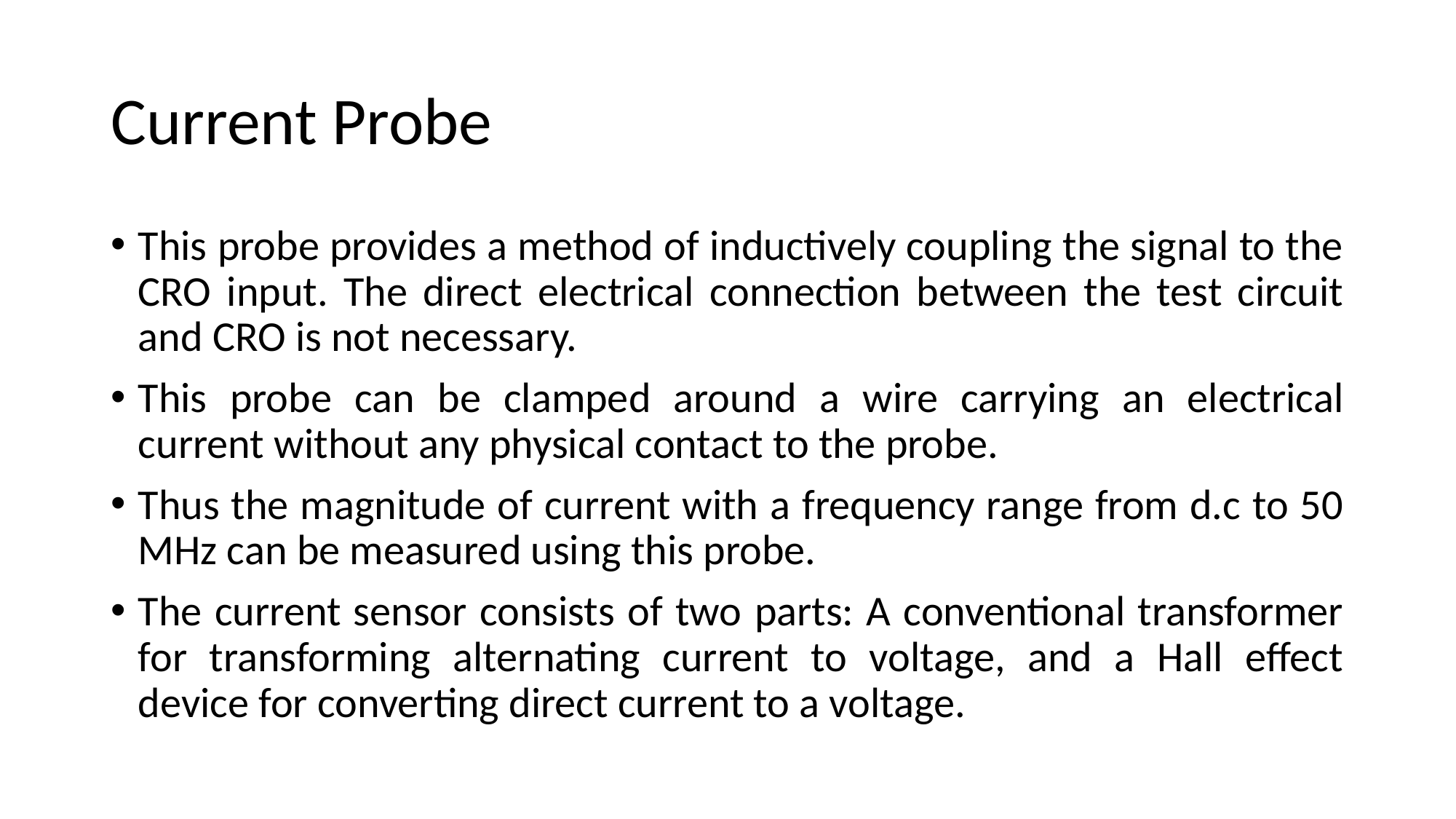

# Current Probe
This probe provides a method of inductively coupling the signal to the CRO input. The direct electrical connection between the test circuit and CRO is not necessary.
This probe can be clamped around a wire carrying an electrical current without any physical contact to the probe.
Thus the magnitude of current with a frequency range from d.c to 50 MHz can be measured using this probe.
The current sensor consists of two parts: A conventional transformer for transforming alternating current to voltage, and a Hall effect device for converting direct current to a voltage.